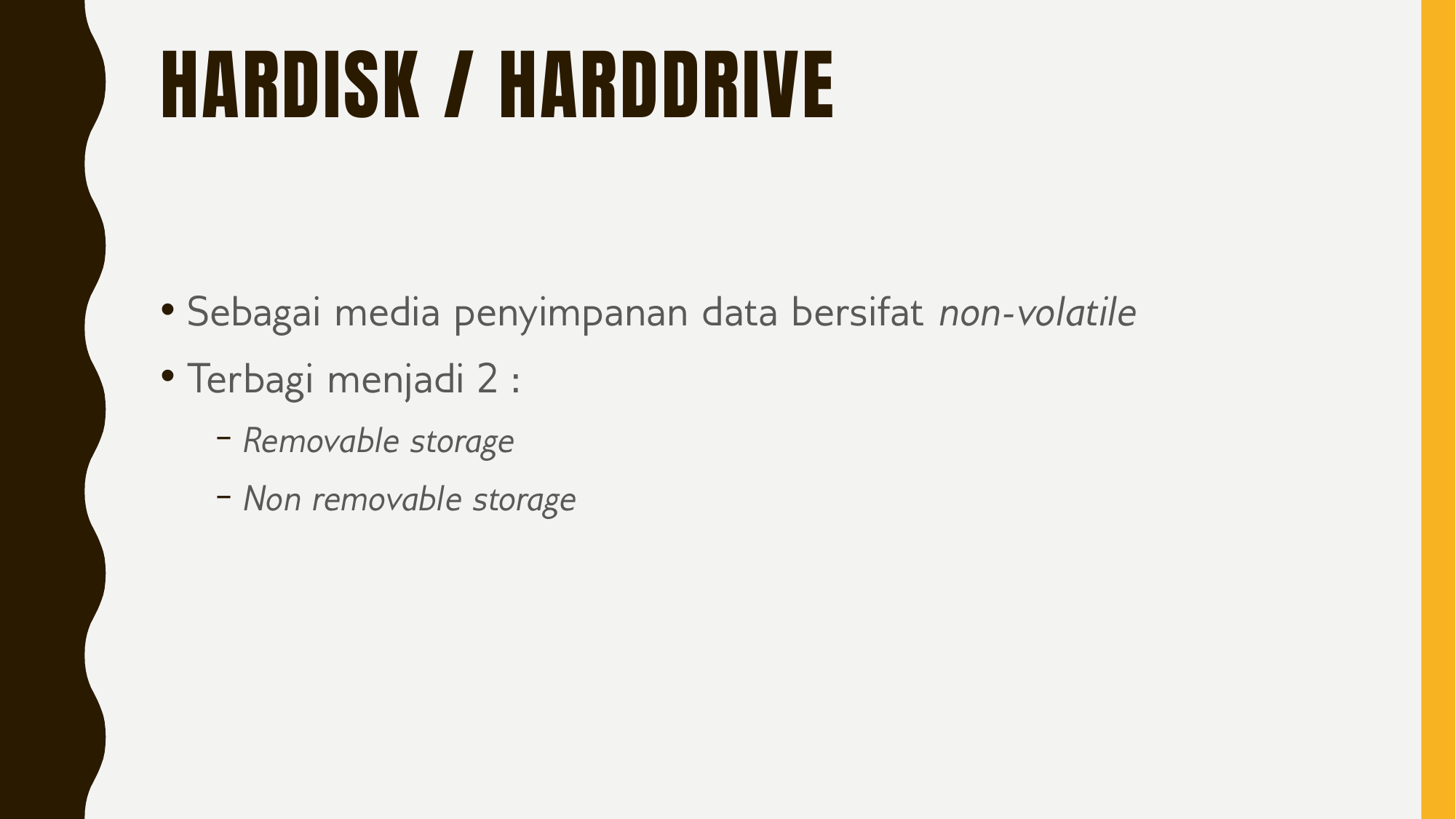

# Hardisk / harddrive
Sebagai media penyimpanan data bersifat non-volatile
Terbagi menjadi 2 :
Removable storage
Non removable storage